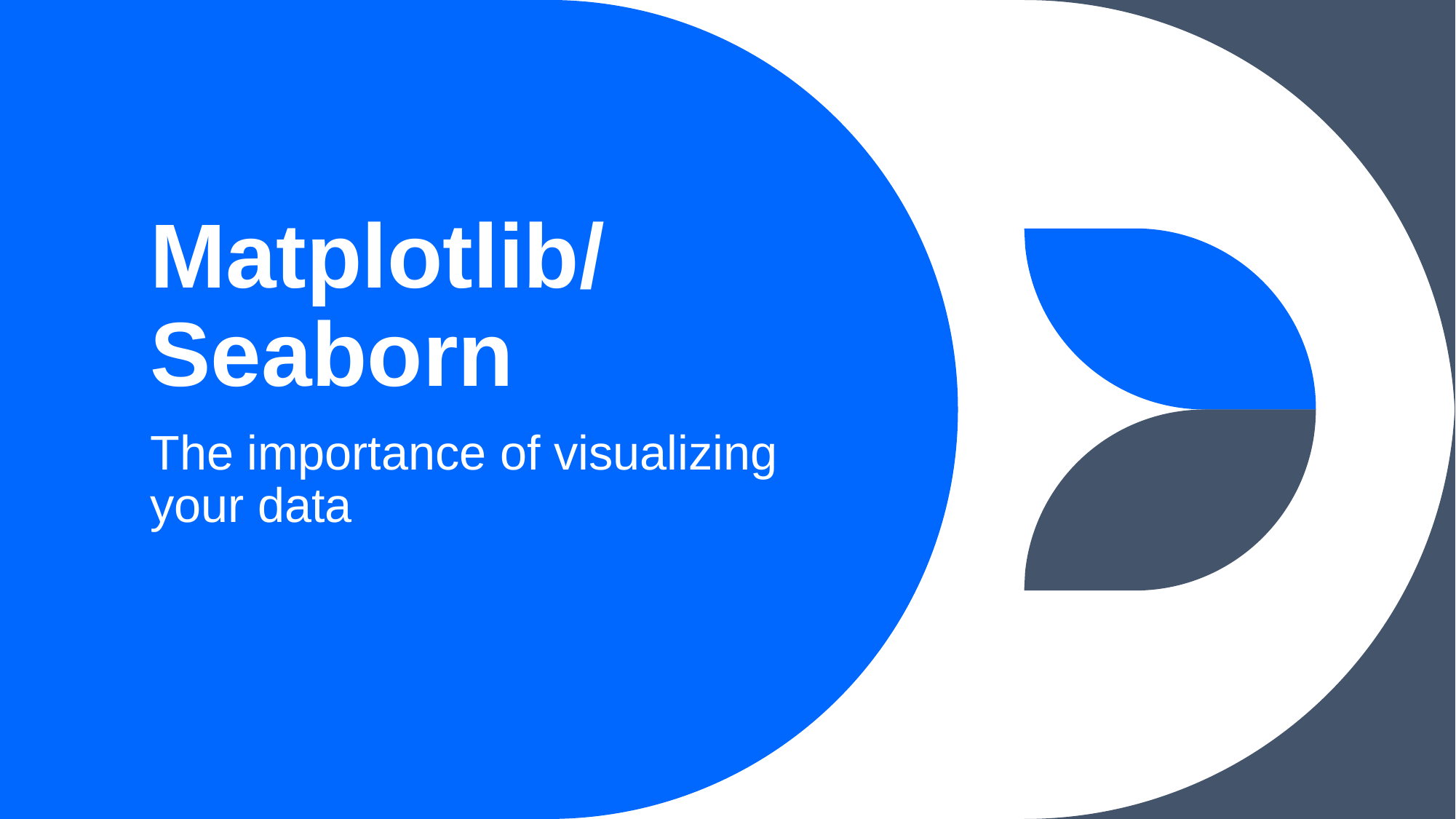

# Matplotlib/Seaborn
The importance of visualizing your data